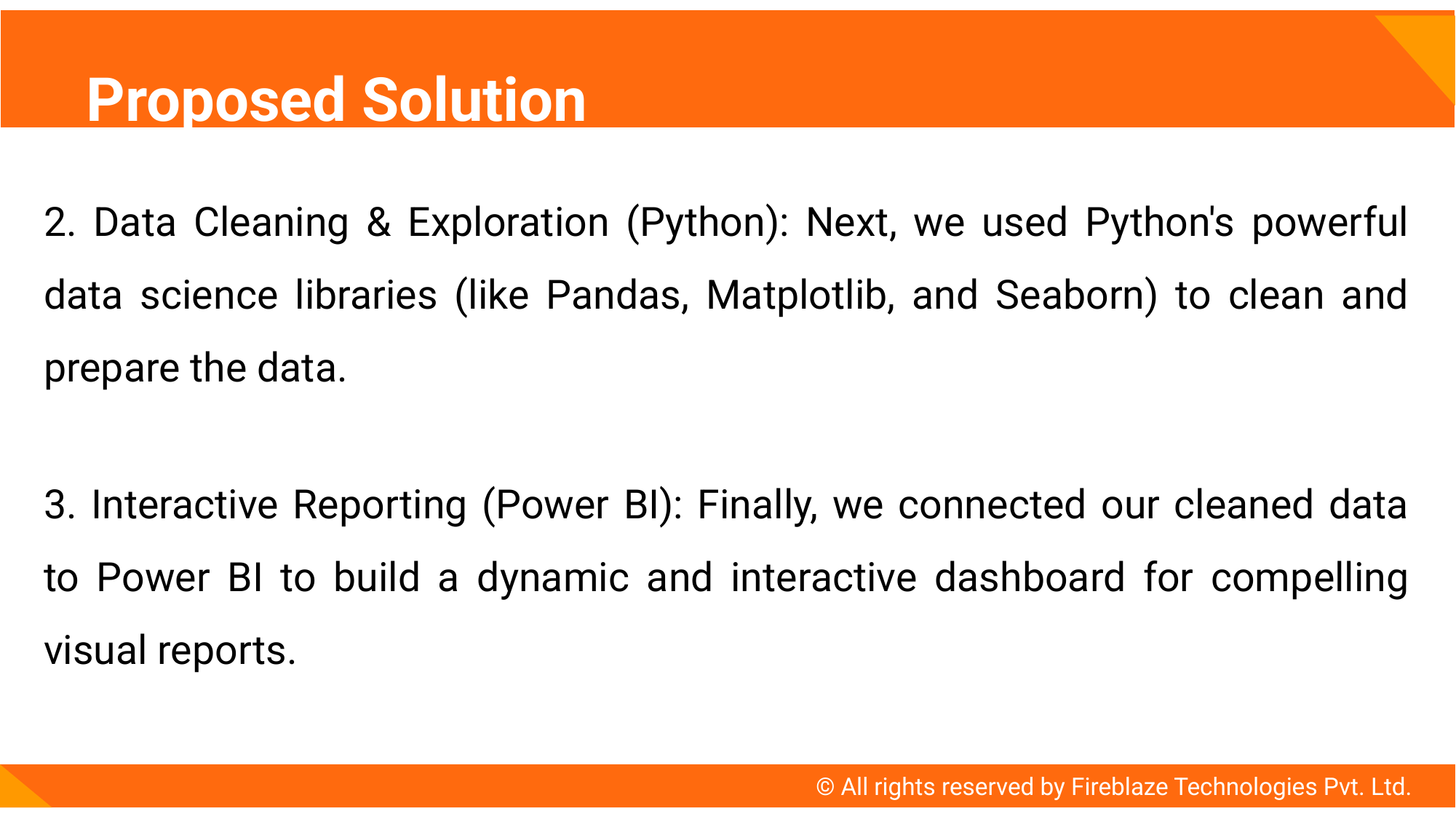

# Proposed Solution

2. Data Cleaning & Exploration (Python): Next, we used Python's powerful data science libraries (like Pandas, Matplotlib, and Seaborn) to clean and prepare the data.
3. Interactive Reporting (Power BI): Finally, we connected our cleaned data to Power BI to build a dynamic and interactive dashboard for compelling visual reports.

© All rights reserved by Fireblaze Technologies Pvt. Ltd.